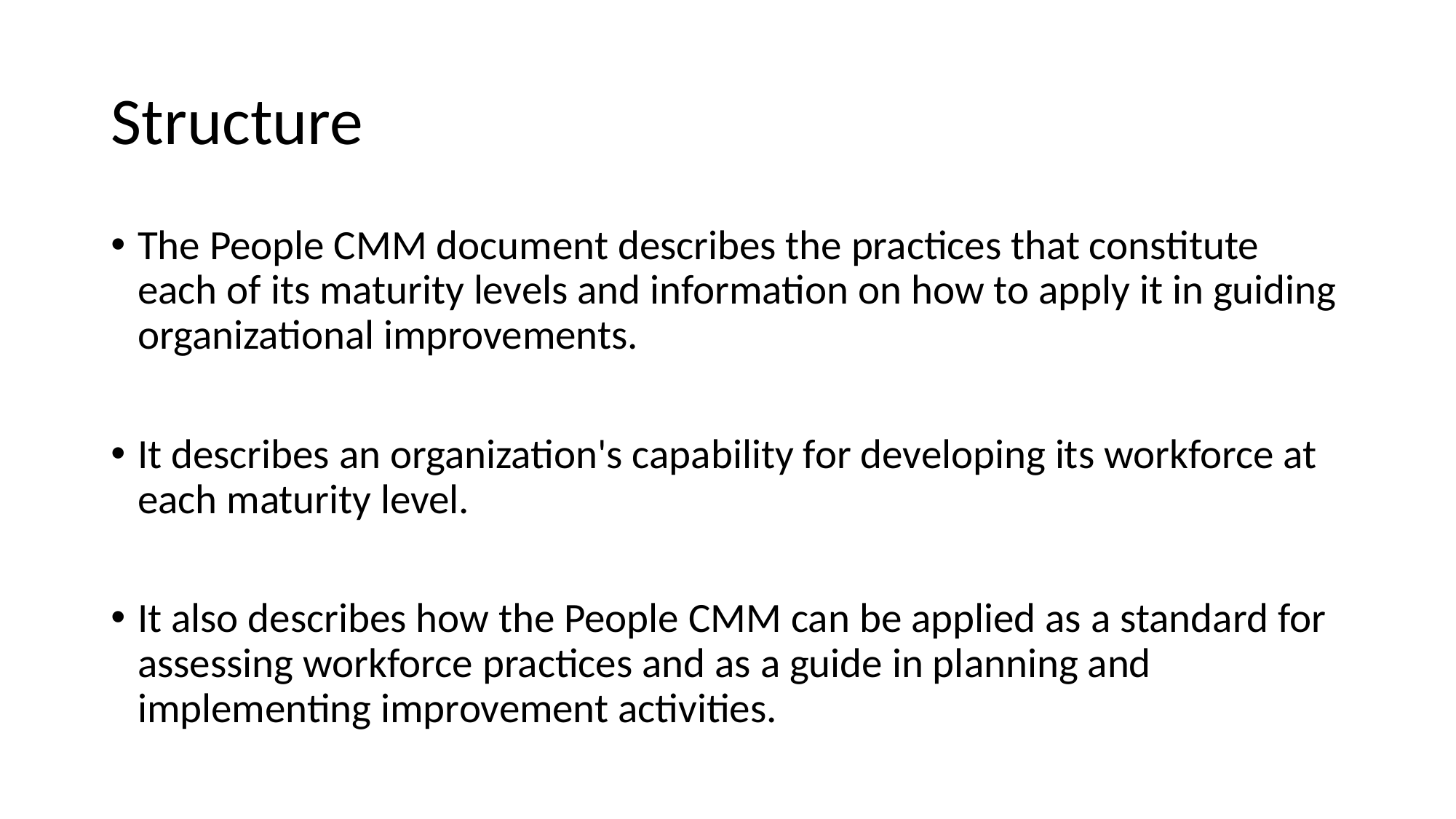

# Structure
The People CMM document describes the practices that constitute each of its maturity levels and information on how to apply it in guiding organizational improvements.

It describes an organization's capability for developing its workforce at each maturity level.

It also describes how the People CMM can be applied as a standard for assessing workforce practices and as a guide in planning and implementing improvement activities.